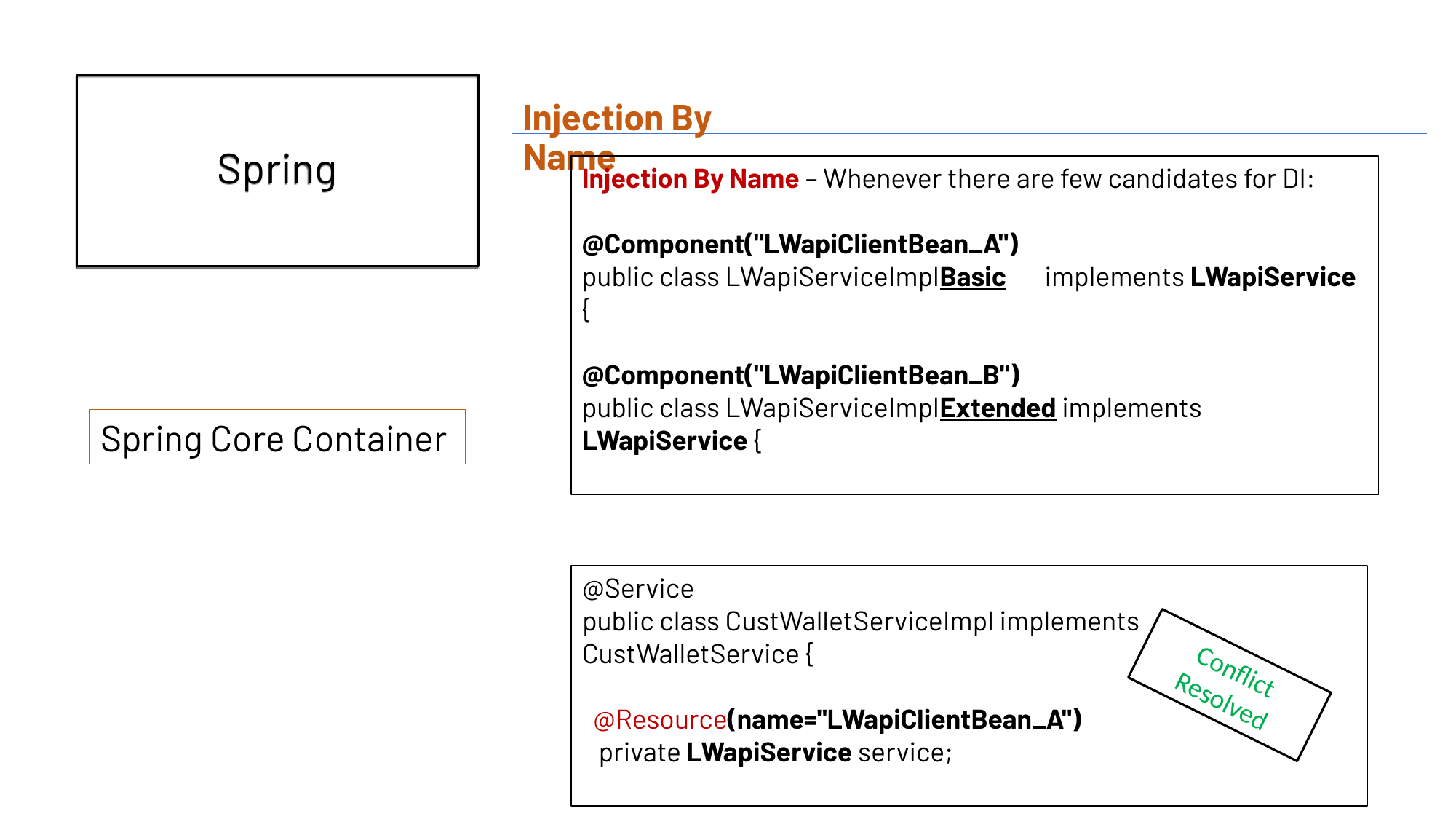

# Spring
Injection By Name
Injection By Name – Whenever there are few candidates for DI:

@Component("LWapiClientBean_A")
public class LWapiServiceImplBasic       implements LWapiService {

@Component("LWapiClientBean_B")
public class LWapiServiceImplExtended implements LWapiService {

Spring Core Container
@Service
public class CustWalletServiceImpl implements CustWalletService {

  @Resource(name="LWapiClientBean_A")
   private LWapiService service;

Conflict Resolved